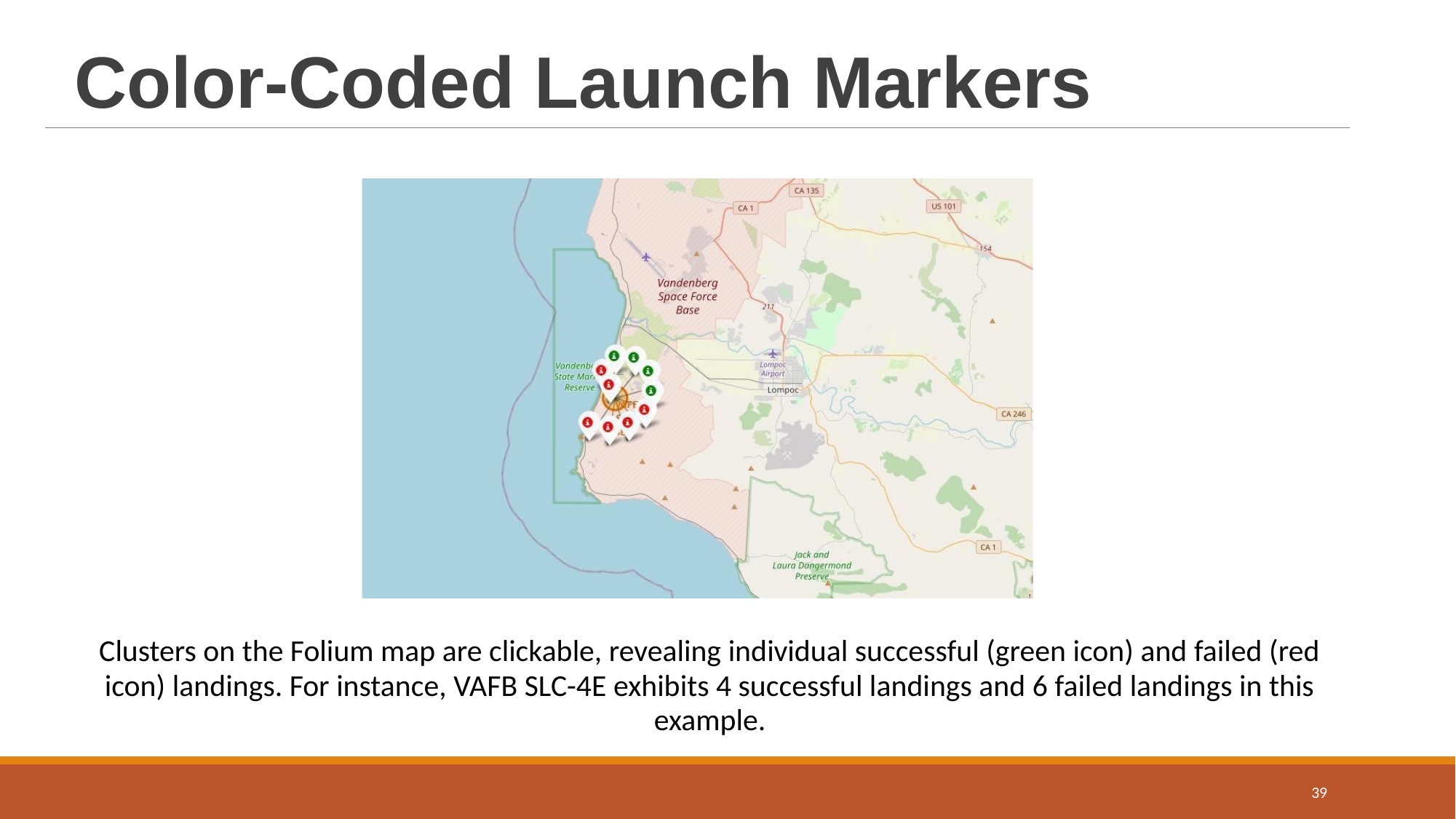

# Color-Coded Launch Markers

Clusters on the Folium map are clickable, revealing individual successful (green icon) and failed (red icon) landings. For instance, VAFB SLC-4E exhibits 4 successful landings and 6 failed landings in this example.

39